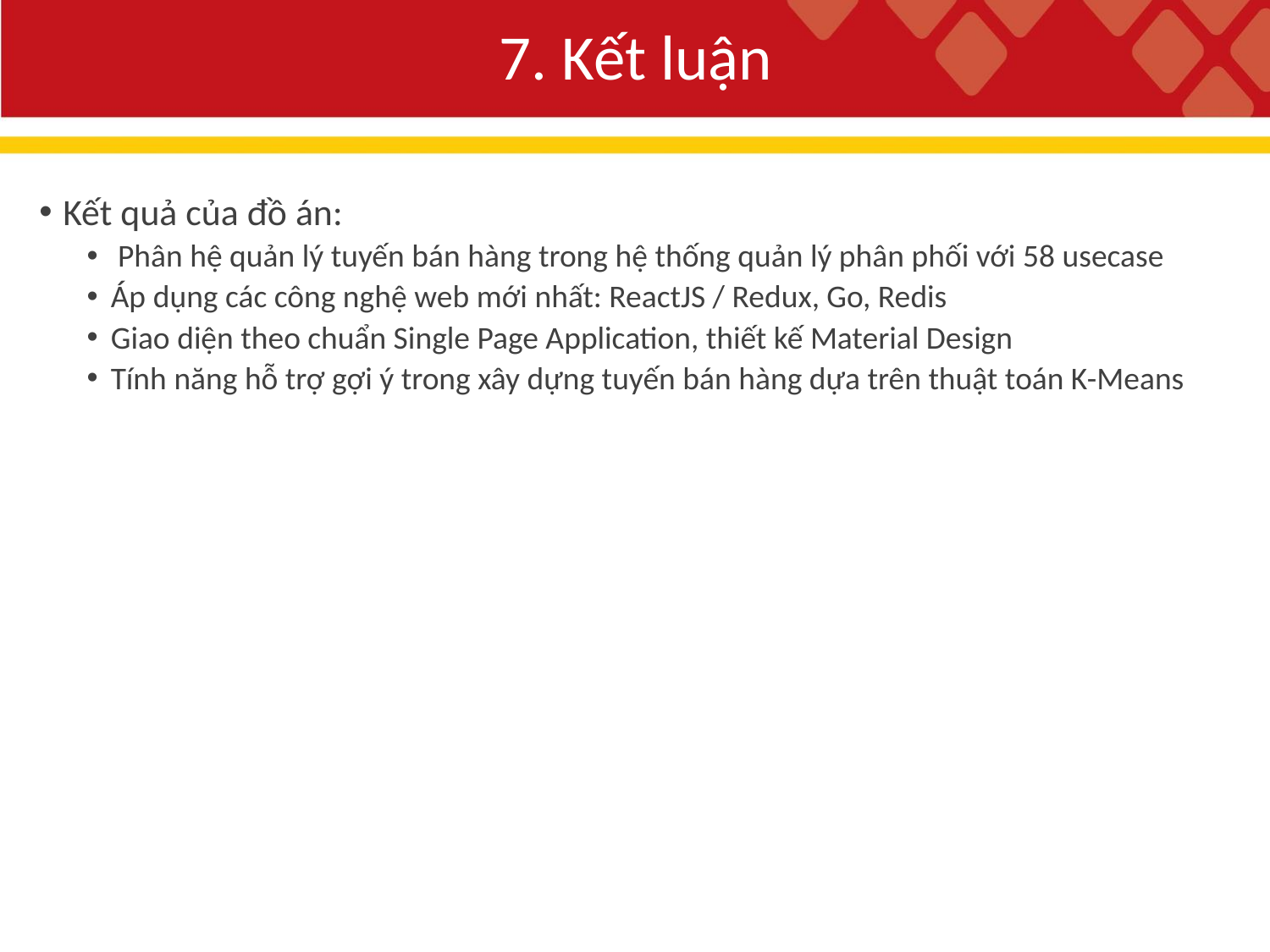

# 7. Kết luận
Kết quả của đồ án:
 Phân hệ quản lý tuyến bán hàng trong hệ thống quản lý phân phối với 58 usecase
Áp dụng các công nghệ web mới nhất: ReactJS / Redux, Go, Redis
Giao diện theo chuẩn Single Page Application, thiết kế Material Design
Tính năng hỗ trợ gợi ý trong xây dựng tuyến bán hàng dựa trên thuật toán K-Means